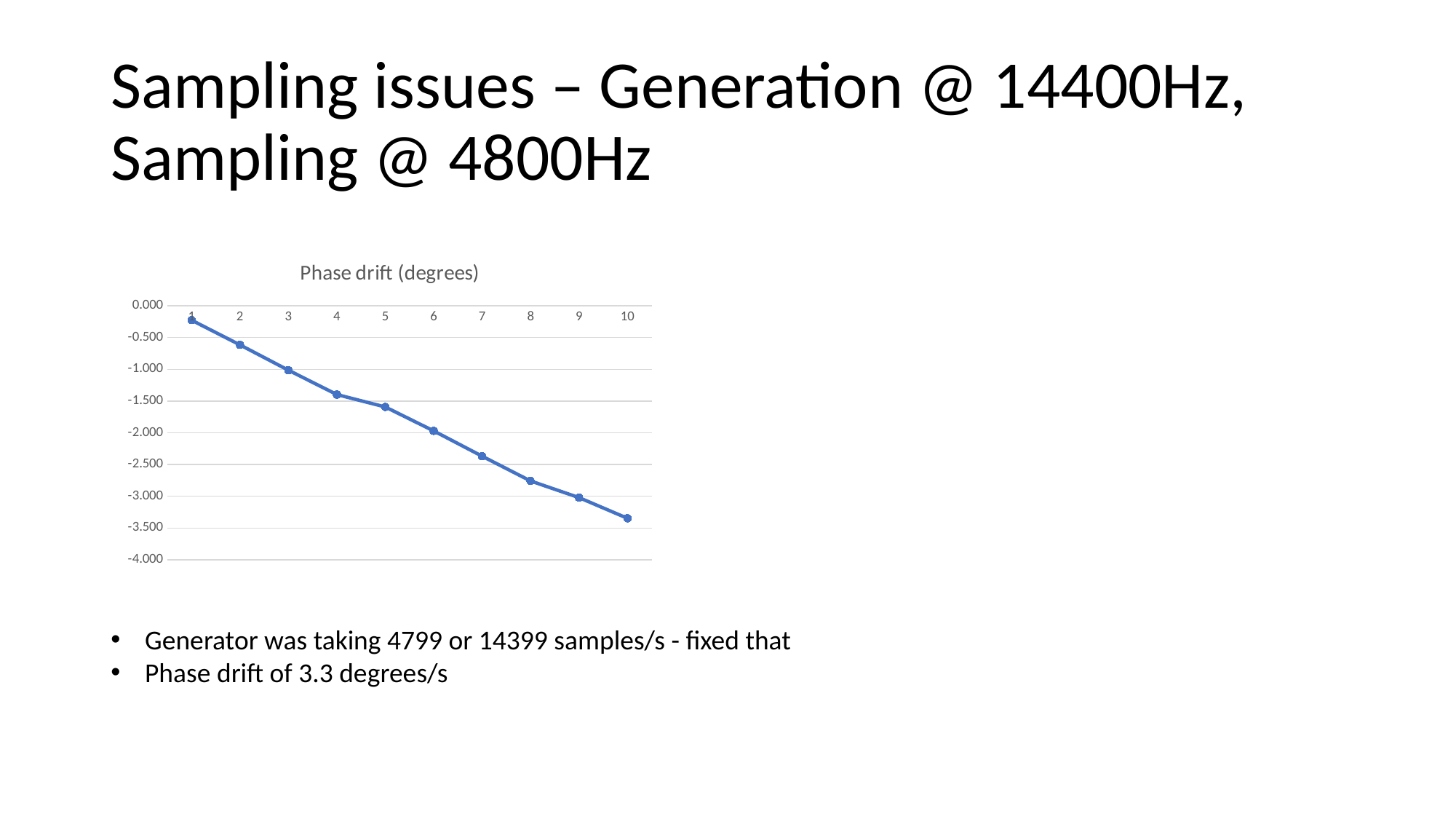

# Sampling issues – Generation @ 14400Hz, Sampling @ 4800Hz

### Chart: Phase drift (degrees)

| Category | CM1 |
|---|---|
Generator was taking 4799 or 14399 samples/s - fixed that
Phase drift of 3.3 degrees/s